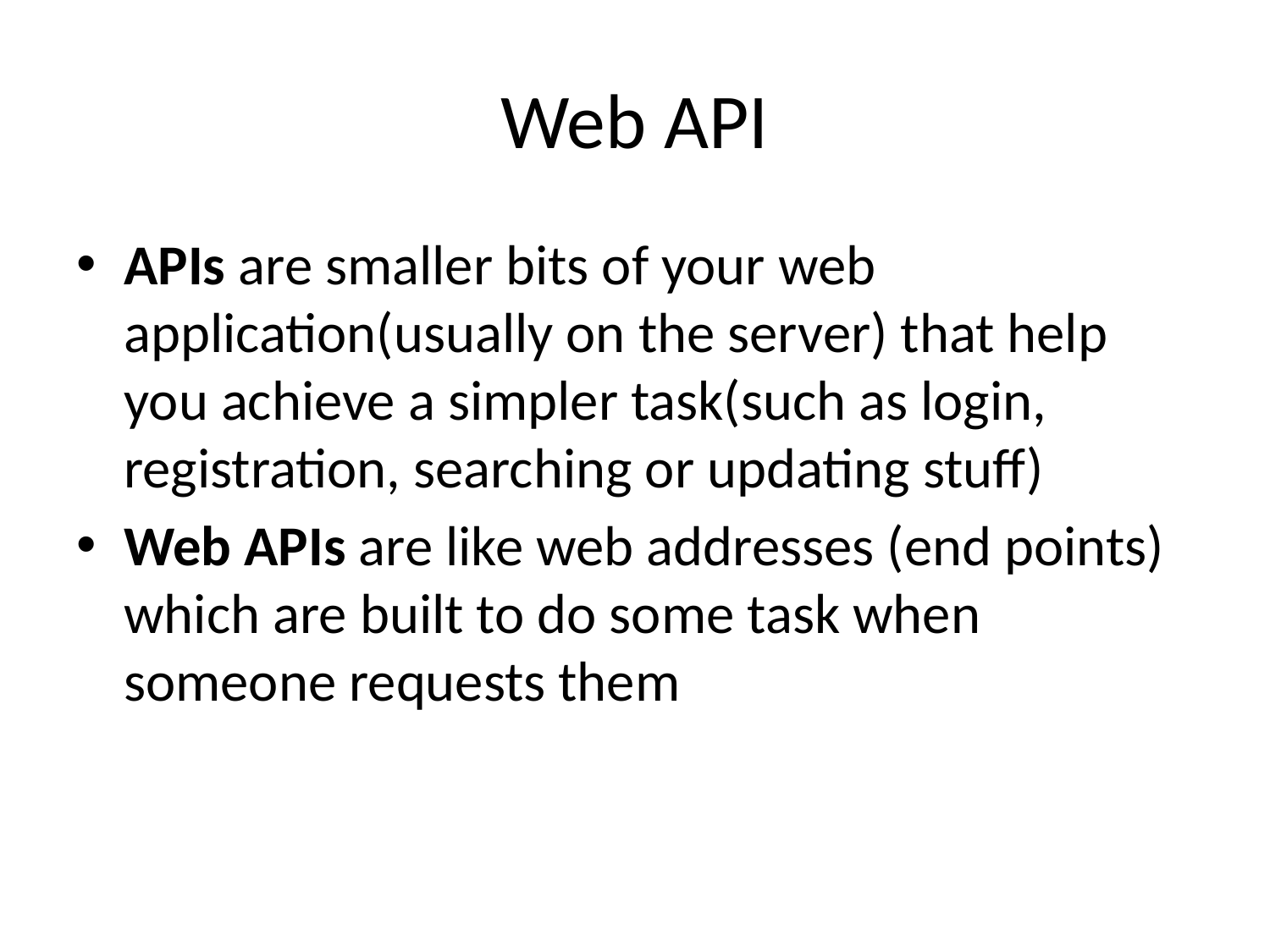

# Web API
APIs are smaller bits of your web application(usually on the server) that help you achieve a simpler task(such as login, registration, searching or updating stuff)
Web APIs are like web addresses (end points) which are built to do some task when someone requests them